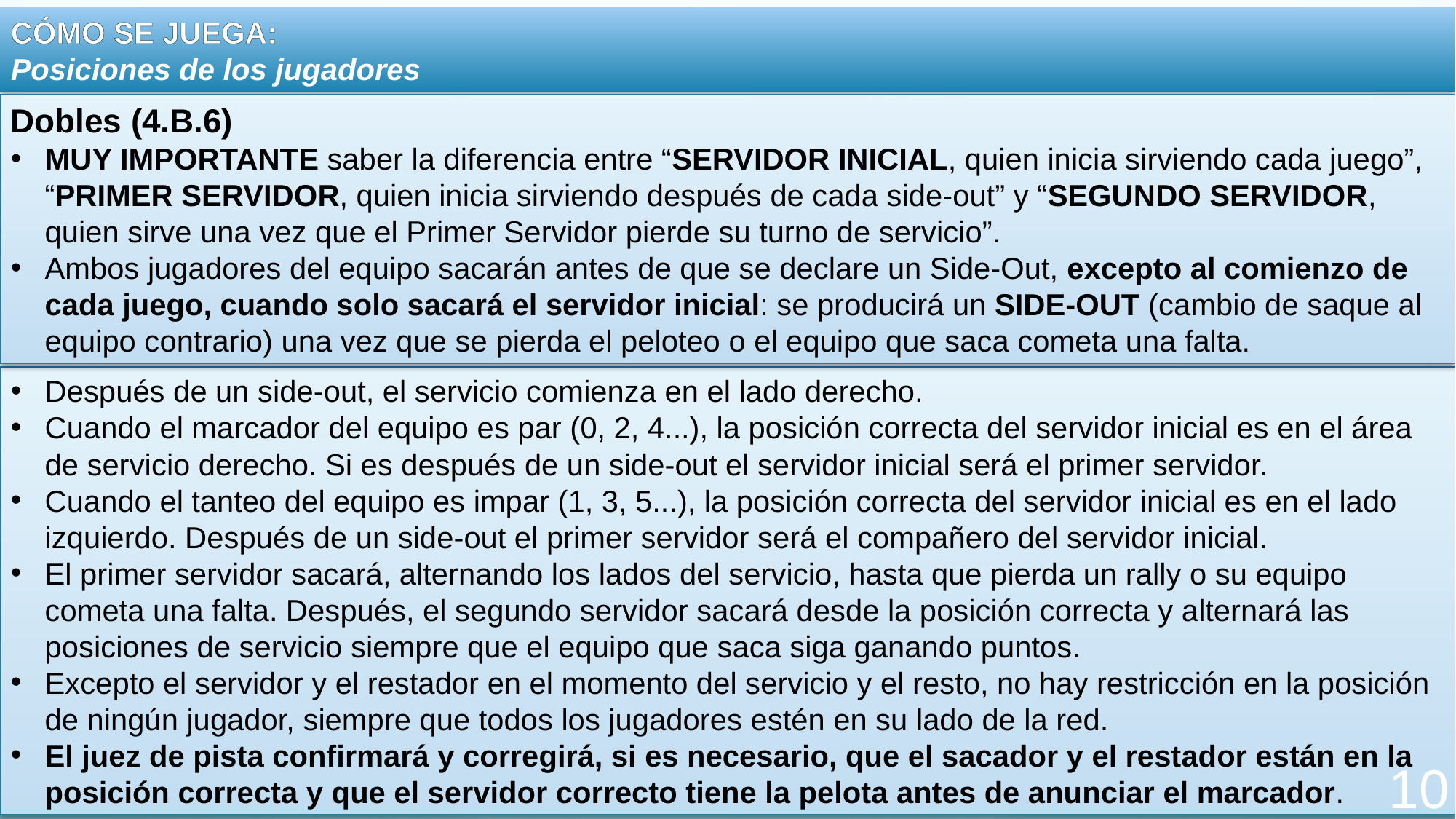

CÓMO SE JUEGA:
Posiciones de los jugadores
Dobles (4.B.6)
MUY IMPORTANTE saber la diferencia entre “SERVIDOR INICIAL, quien inicia sirviendo cada juego”, “PRIMER SERVIDOR, quien inicia sirviendo después de cada side-out” y “SEGUNDO SERVIDOR, quien sirve una vez que el Primer Servidor pierde su turno de servicio”.
Ambos jugadores del equipo sacarán antes de que se declare un Side-Out, excepto al comienzo de cada juego, cuando solo sacará el servidor inicial: se producirá un SIDE-OUT (cambio de saque al equipo contrario) una vez que se pierda el peloteo o el equipo que saca cometa una falta.
Después de un side-out, el servicio comienza en el lado derecho.
Cuando el marcador del equipo es par (0, 2, 4...), la posición correcta del servidor inicial es en el área de servicio derecho. Si es después de un side-out el servidor inicial será el primer servidor.
Cuando el tanteo del equipo es impar (1, 3, 5...), la posición correcta del servidor inicial es en el lado izquierdo. Después de un side-out el primer servidor será el compañero del servidor inicial.
El primer servidor sacará, alternando los lados del servicio, hasta que pierda un rally o su equipo cometa una falta. Después, el segundo servidor sacará desde la posición correcta y alternará las posiciones de servicio siempre que el equipo que saca siga ganando puntos.
Excepto el servidor y el restador en el momento del servicio y el resto, no hay restricción en la posición de ningún jugador, siempre que todos los jugadores estén en su lado de la red.
El juez de pista confirmará y corregirá, si es necesario, que el sacador y el restador están en la posición correcta y que el servidor correcto tiene la pelota antes de anunciar el marcador.
10